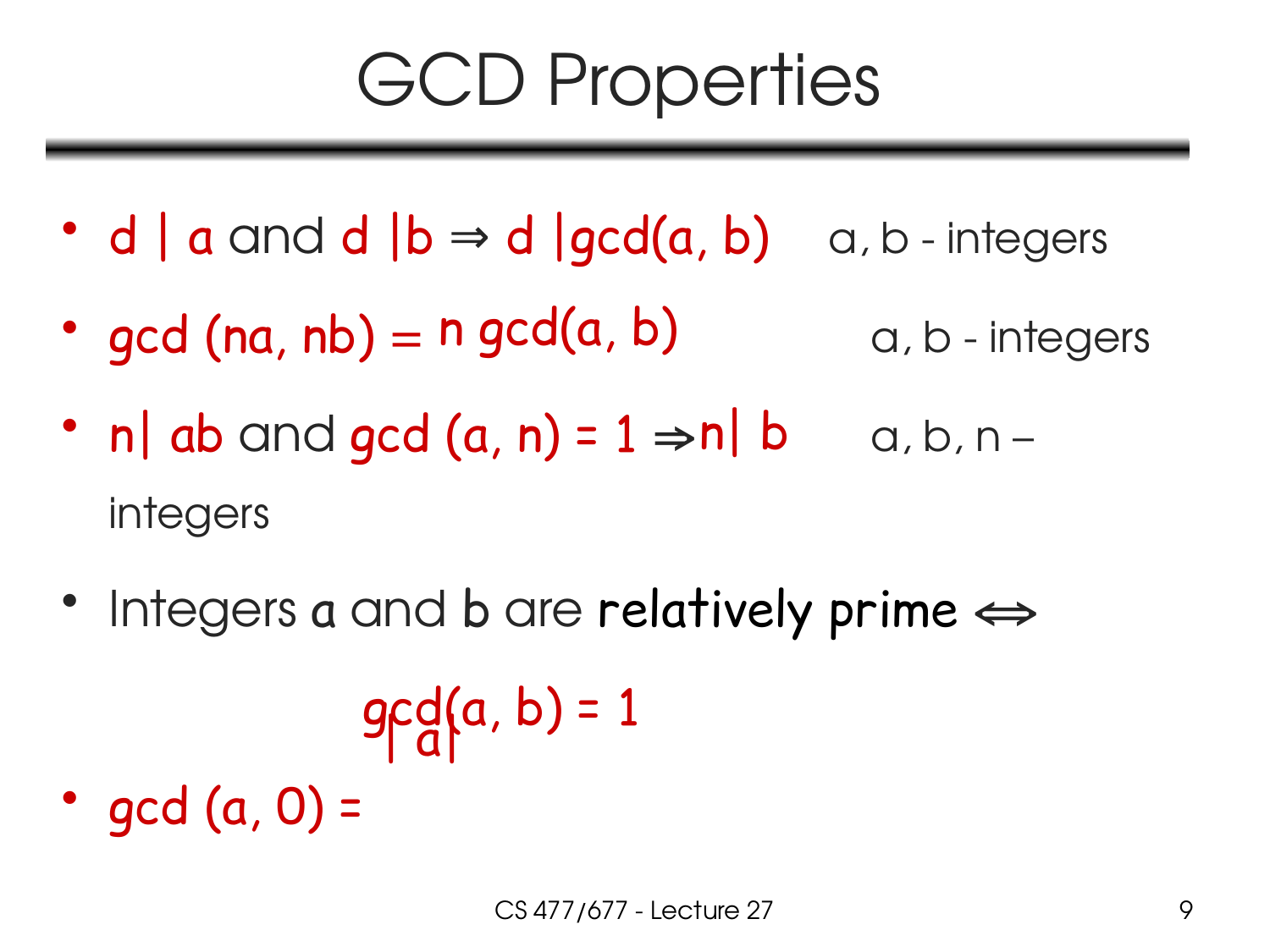

# GCD Properties
d | a and d |b ⇒ d |gcd(a, b)    a, b - integers
gcd (na, nb) = 				a, b - integers
n| ab and gcd (a, n) = 1 ⇒	 	a, b, n – integers
Integers a and b are relatively prime ⟺
			gcd(a, b) = 1
gcd (a, 0) =

n gcd(a, b)
n| b
| a|
CS 477/677 - Lecture 27
9